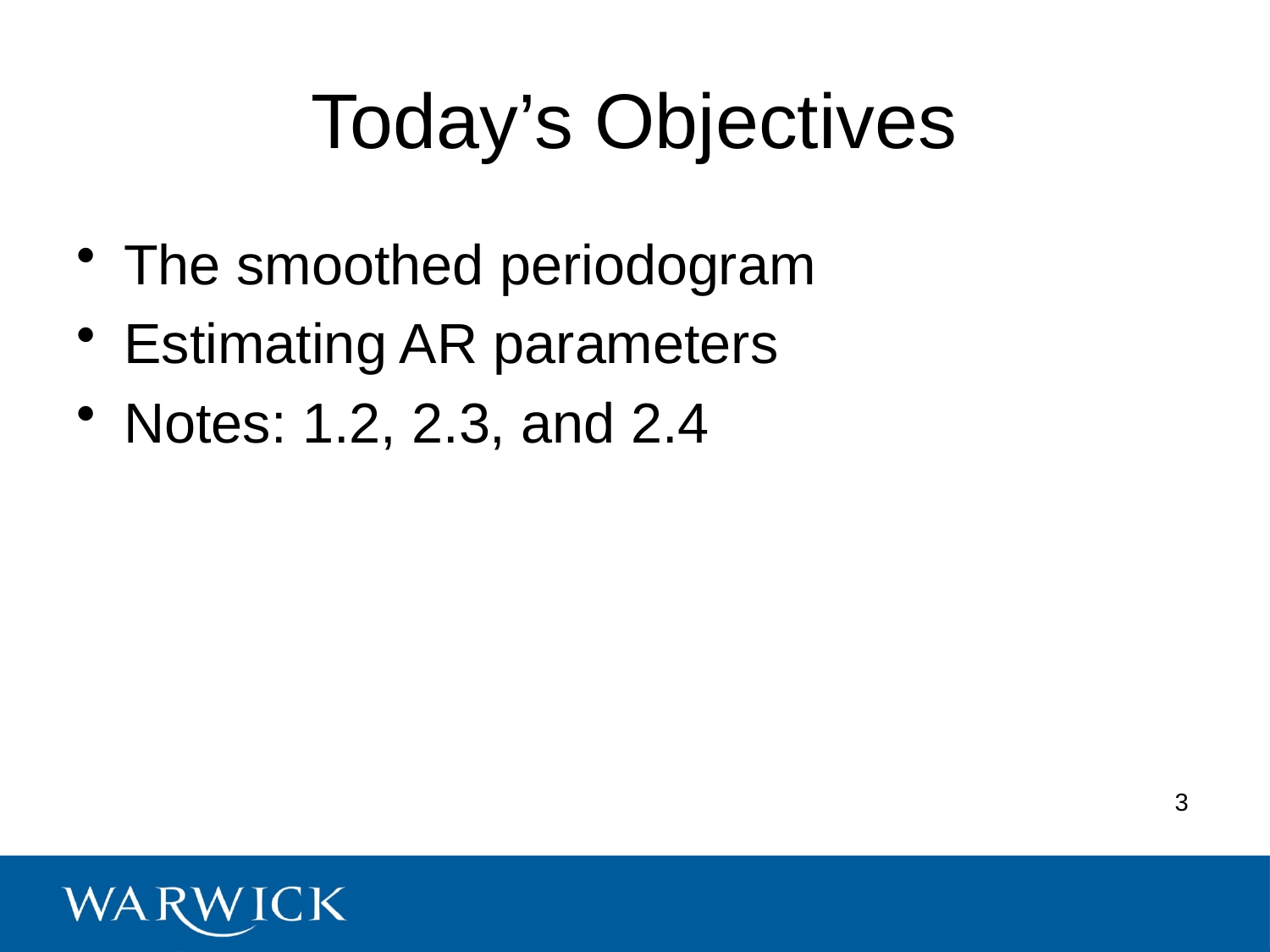

# Today’s Objectives
The smoothed periodogram
Estimating AR parameters
Notes: 1.2, 2.3, and 2.4

3